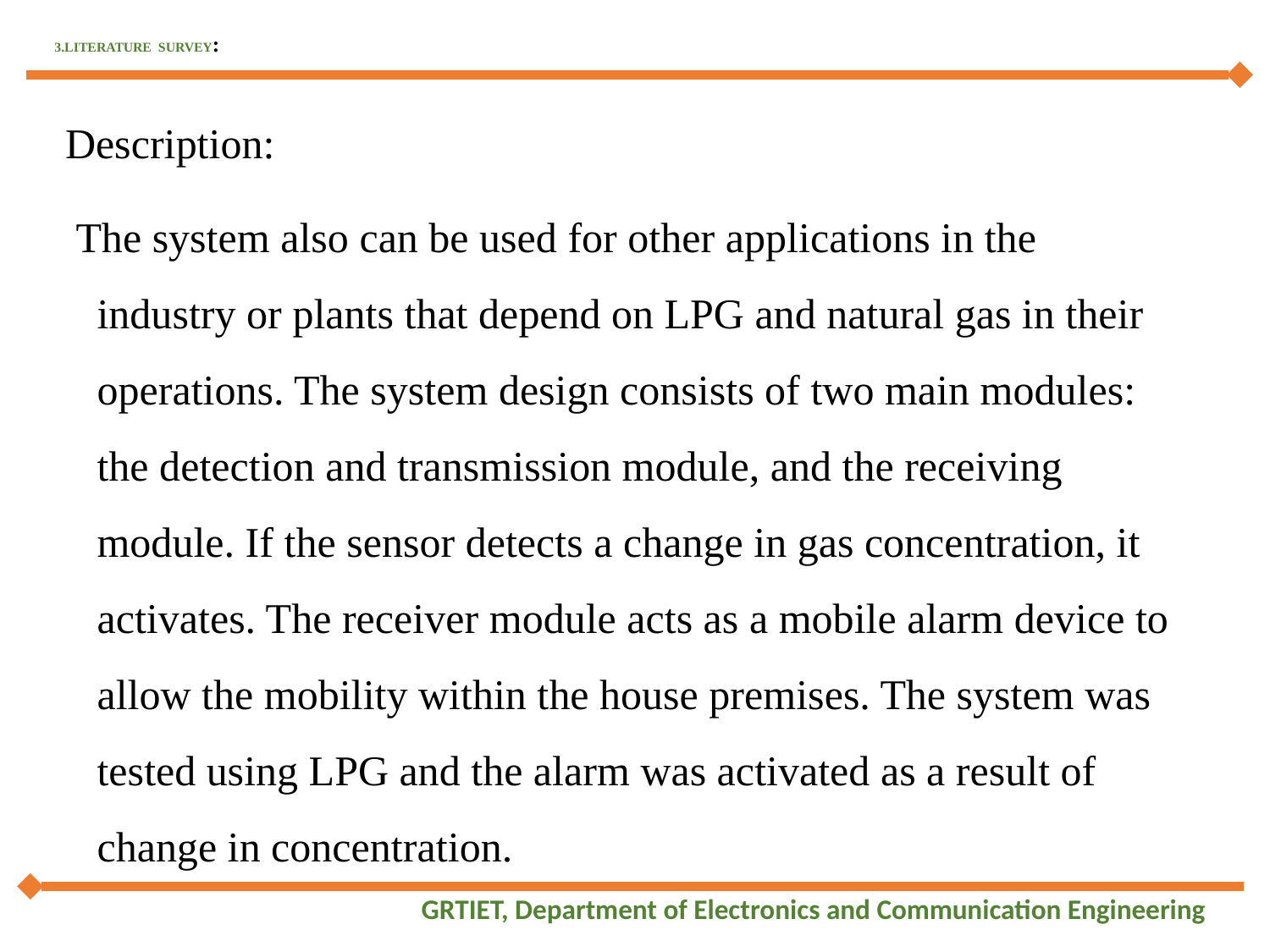

# 3.LITERATURE  SURVEY:
Description:
 The system also can be used for other applications in the industry or plants that depend on LPG and natural gas in their operations. The system design consists of two main modules: the detection and transmission module, and the receiving module. If the sensor detects a change in gas concentration, it activates. The receiver module acts as a mobile alarm device to allow the mobility within the house premises. The system was tested using LPG and the alarm was activated as a result of change in concentration.

GRTIET, Department of Electronics and Communication Engineering